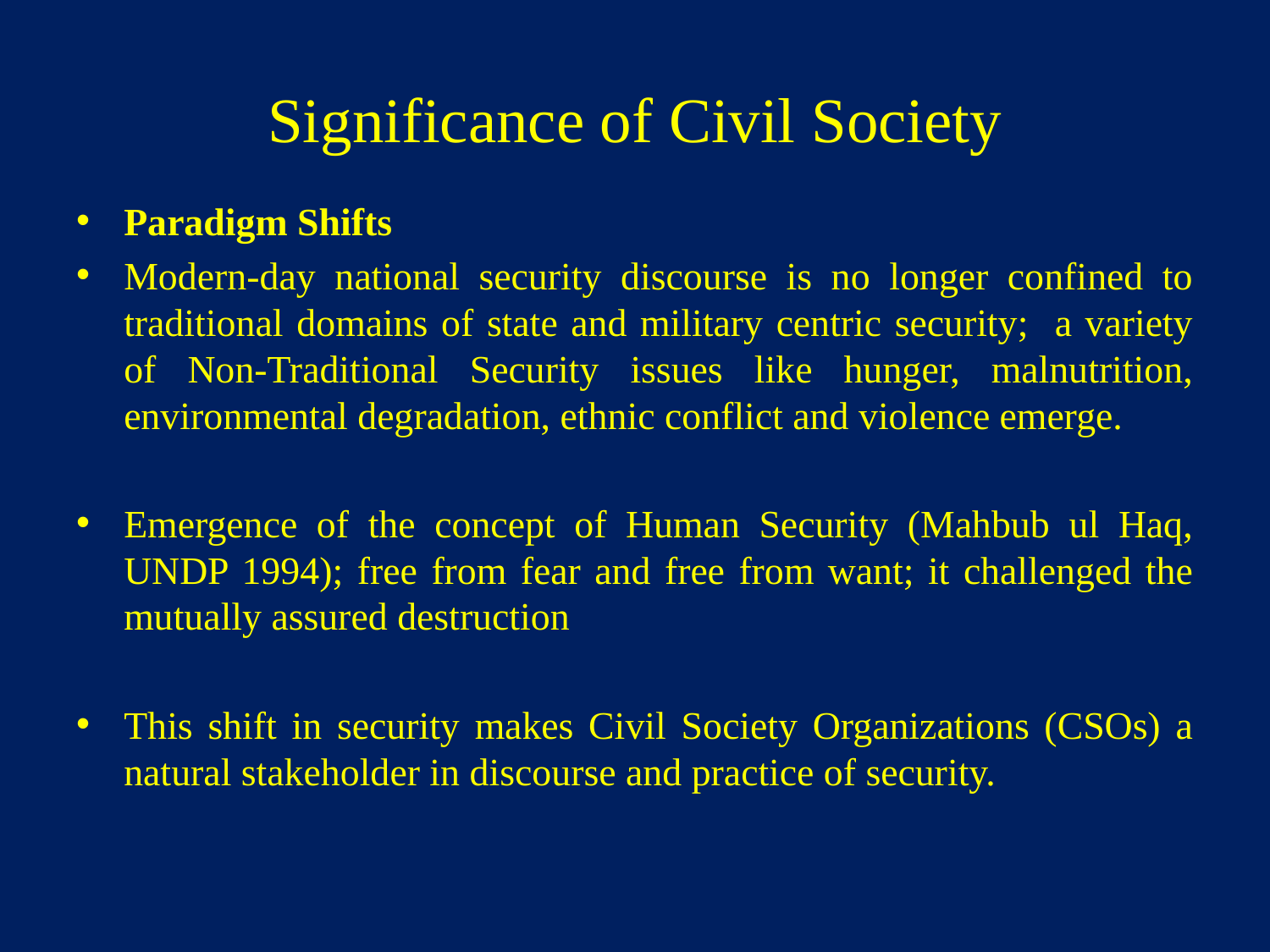

# Significance of Civil Society
Paradigm Shifts
Modern-day national security discourse is no longer confined to traditional domains of state and military centric security;  a variety of Non-Traditional Security issues like hunger, malnutrition, environmental degradation, ethnic conflict and violence emerge.

Emergence of the concept of Human Security (Mahbub ul Haq, UNDP 1994); free from fear and free from want; it challenged the mutually assured destruction

This shift in security makes Civil Society Organizations (CSOs) a natural stakeholder in discourse and practice of security.